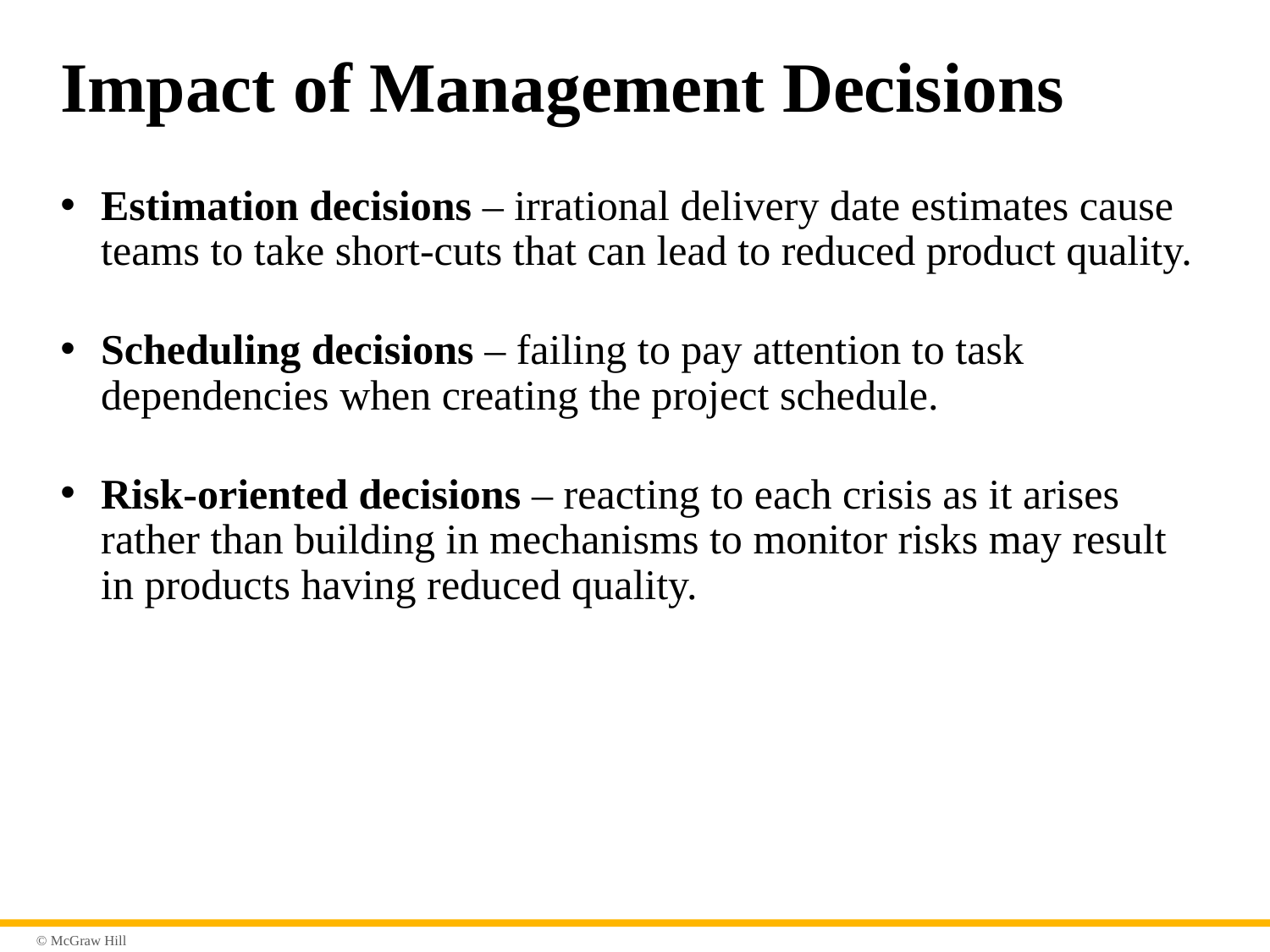

# Impact of Management Decisions
Estimation decisions – irrational delivery date estimates cause teams to take short-cuts that can lead to reduced product quality.
Scheduling decisions – failing to pay attention to task dependencies when creating the project schedule.
Risk-oriented decisions – reacting to each crisis as it arises rather than building in mechanisms to monitor risks may result in products having reduced quality.
20